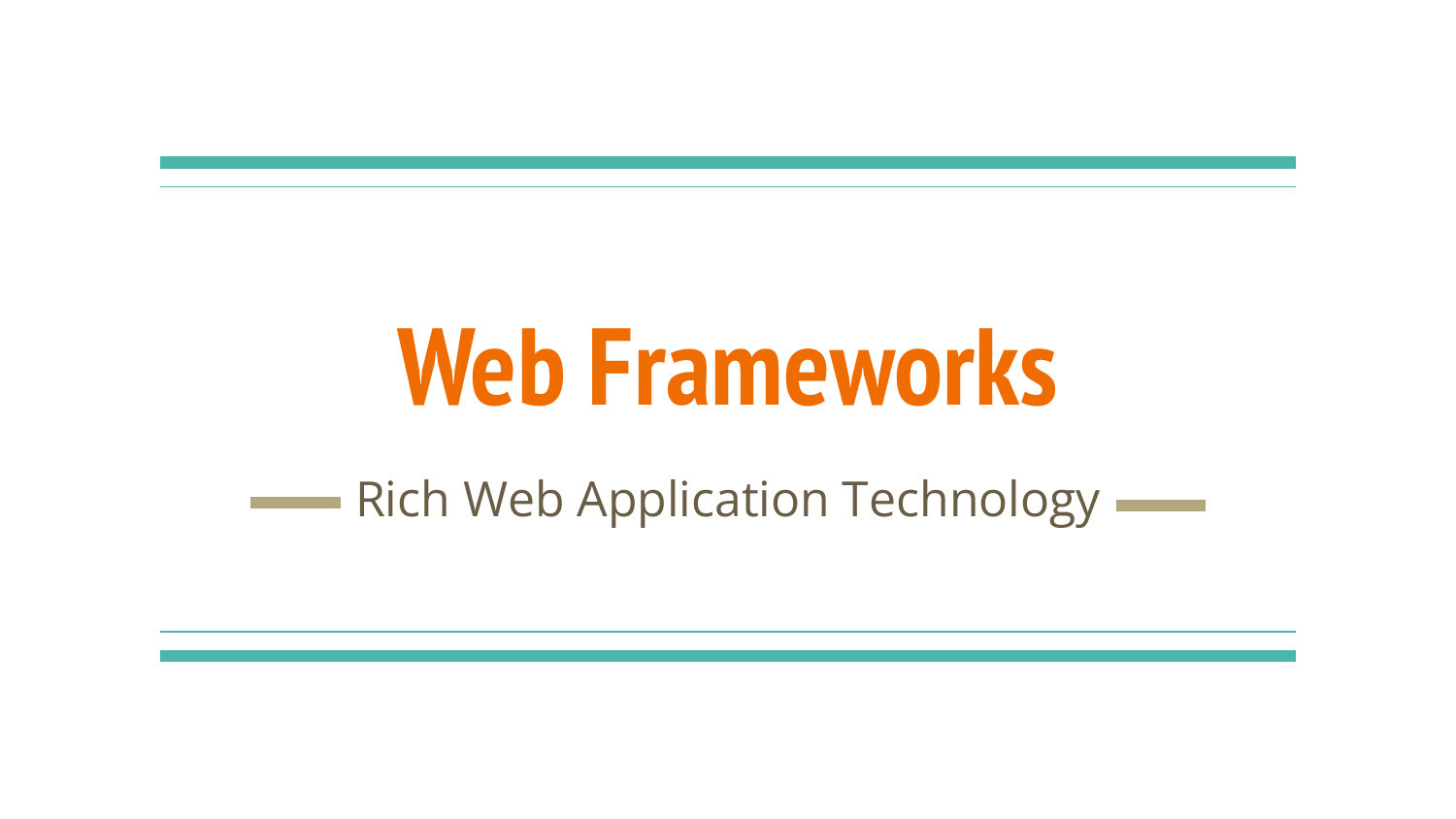

# Web Frameworks
Rich Web Application Technology